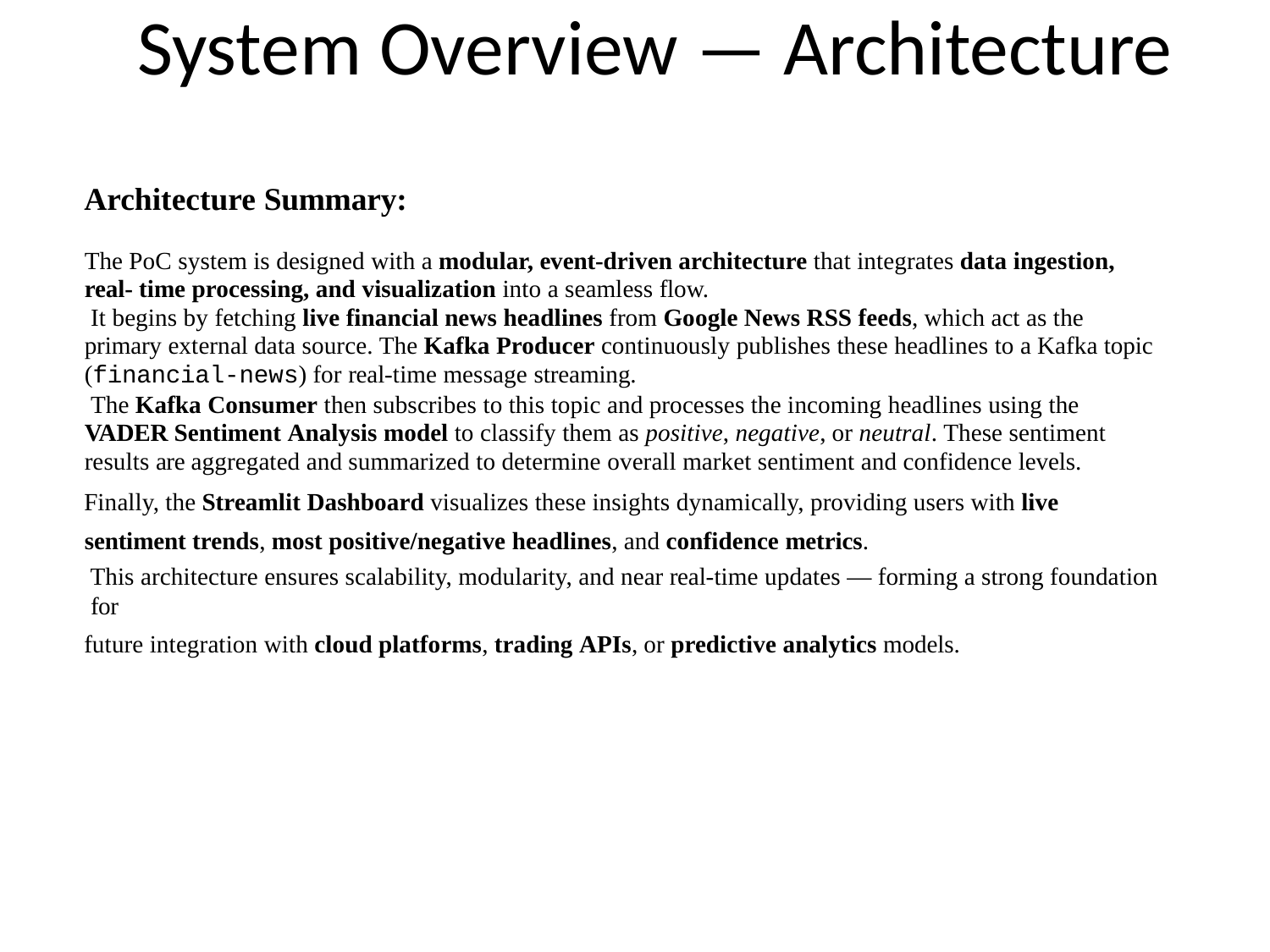

# System Overview — Architecture
Architecture Summary:
The PoC system is designed with a modular, event-driven architecture that integrates data ingestion, real- time processing, and visualization into a seamless flow.
It begins by fetching live financial news headlines from Google News RSS feeds, which act as the primary external data source. The Kafka Producer continuously publishes these headlines to a Kafka topic (financial-news) for real-time message streaming.
The Kafka Consumer then subscribes to this topic and processes the incoming headlines using the VADER Sentiment Analysis model to classify them as positive, negative, or neutral. These sentiment results are aggregated and summarized to determine overall market sentiment and confidence levels.
Finally, the Streamlit Dashboard visualizes these insights dynamically, providing users with live sentiment trends, most positive/negative headlines, and confidence metrics.
This architecture ensures scalability, modularity, and near real-time updates — forming a strong foundation for
future integration with cloud platforms, trading APIs, or predictive analytics models.